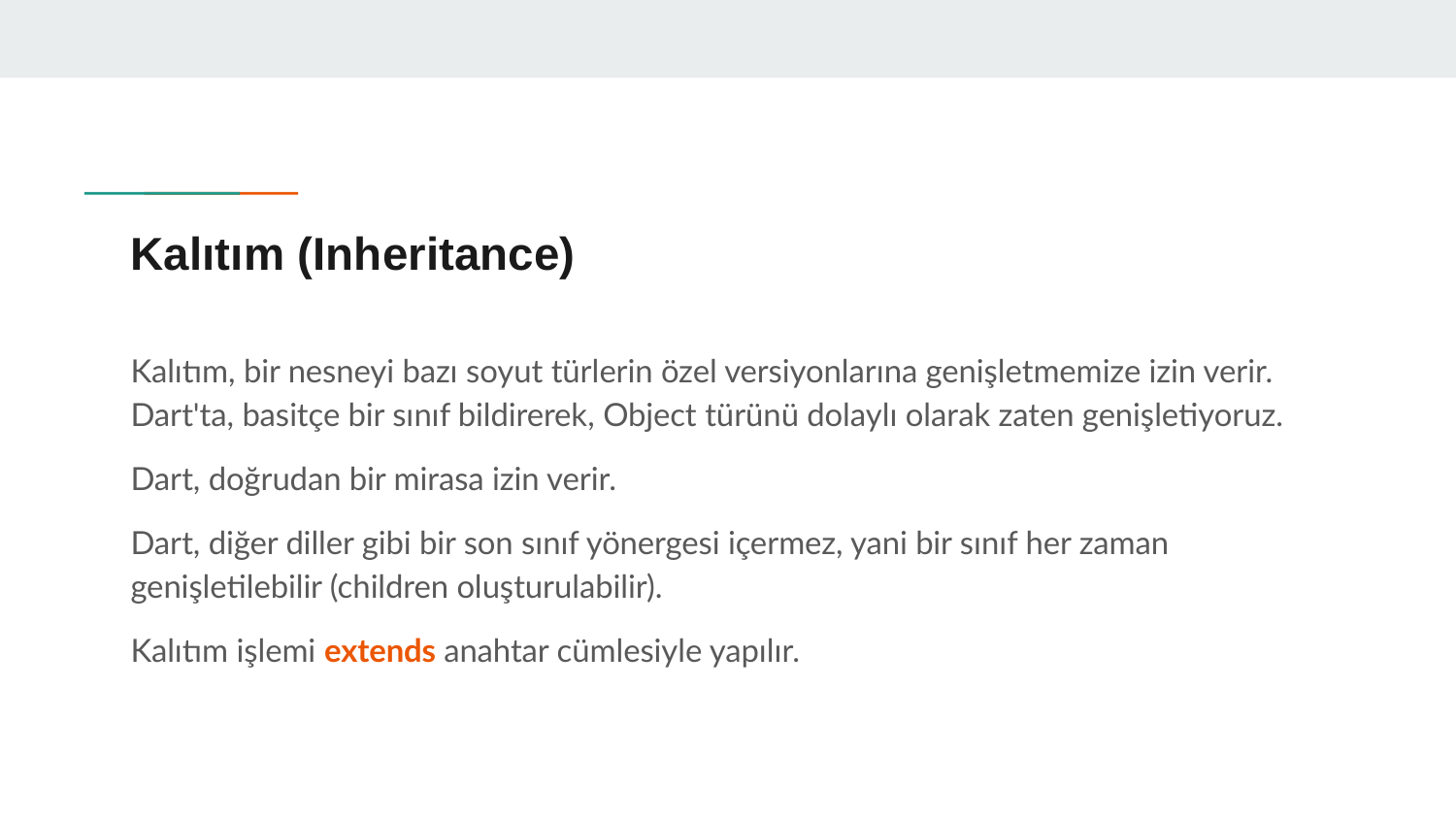

# Kalıtım (Inheritance)
Kalıtım, bir nesneyi bazı soyut türlerin özel versiyonlarına genişletmemize izin verir. Dart'ta, basitçe bir sınıf bildirerek, Object türünü dolaylı olarak zaten genişletiyoruz.
Dart, doğrudan bir mirasa izin verir.
Dart, diğer diller gibi bir son sınıf yönergesi içermez, yani bir sınıf her zaman genişletilebilir (children oluşturulabilir).
Kalıtım işlemi extends anahtar cümlesiyle yapılır.